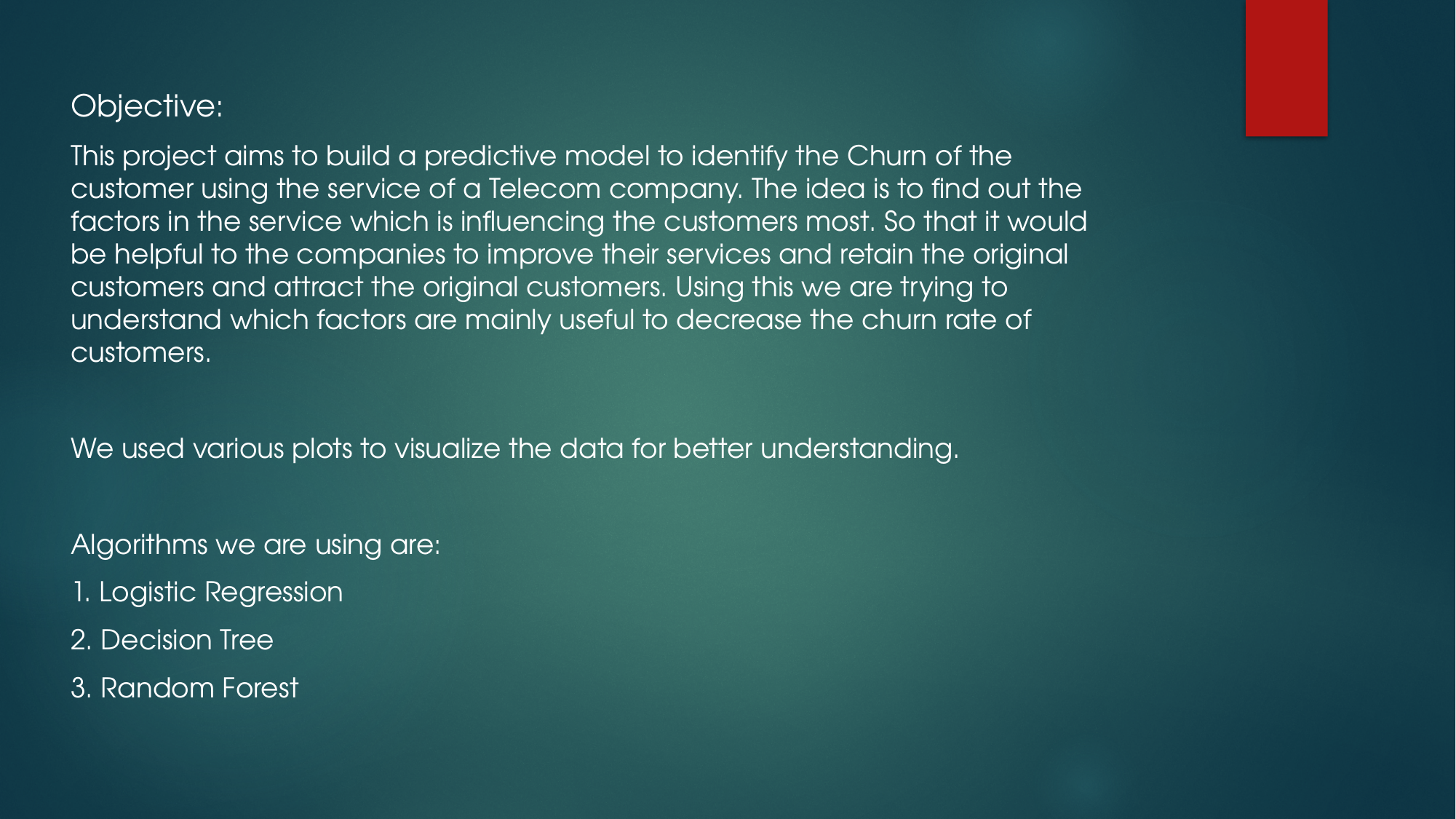

Objective:
This project aims to build a predictive model to identify the Churn of the customer using the service of a Telecom company. The idea is to find out the factors in the service which is influencing the customers most. So that it would be helpful to the companies to improve their services and retain the original customers and attract the original customers. Using this we are trying to understand which factors are mainly useful to decrease the churn rate of customers.

We used various plots to visualize the data for better understanding.

Algorithms we are using are:
1. Logistic Regression
2. Decision Tree
3. Random Forest